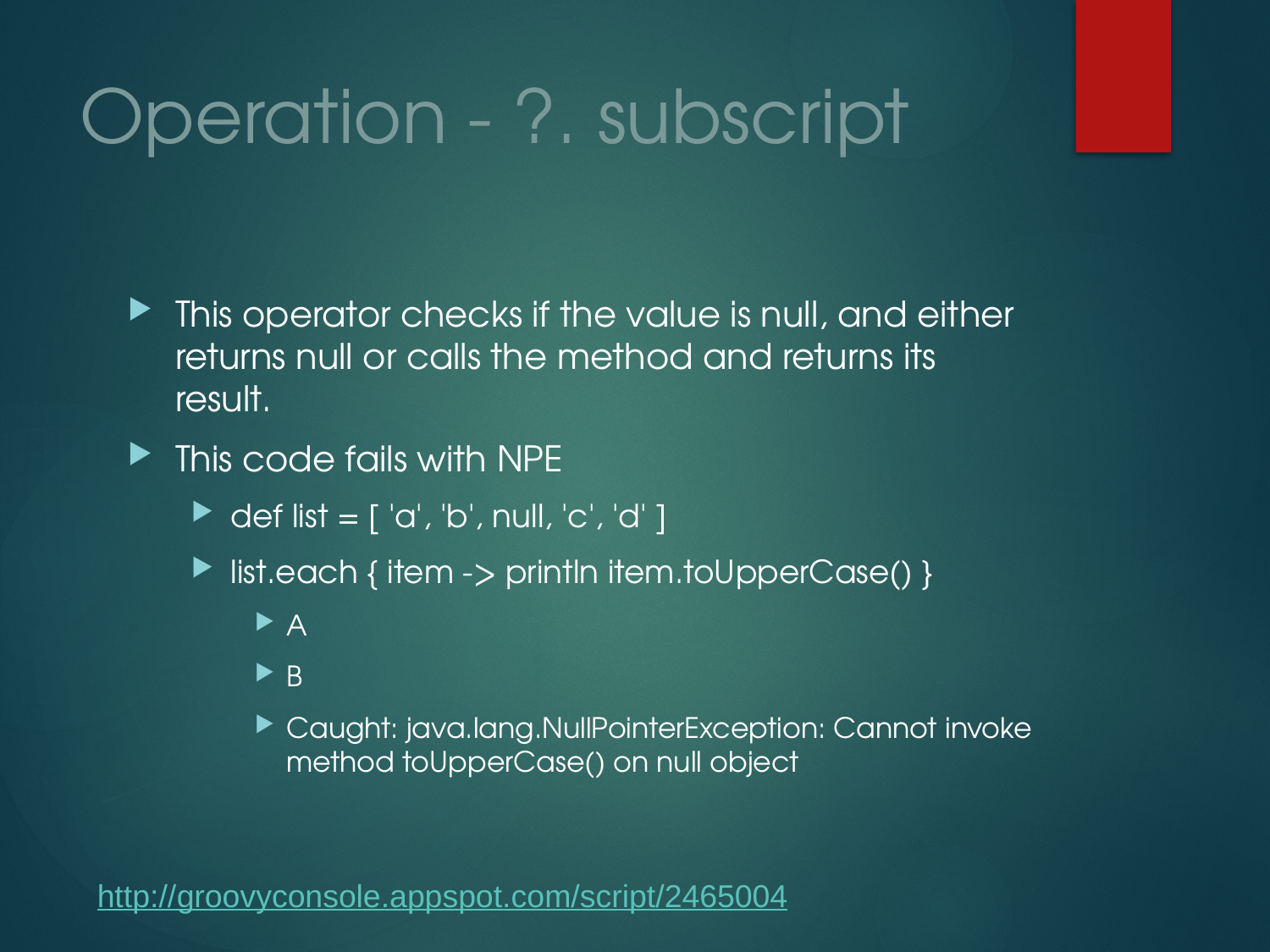

# Operation - ?. subscript
This operator checks if the value is null, and either returns null or calls the method and returns its result.
This code fails with NPE
def list = [ 'a', 'b', null, 'c', 'd' ]
list.each { item -> println item.toUpperCase() }
A
B
Caught: java.lang.NullPointerException: Cannot invoke method toUpperCase() on null object

http://groovyconsole.appspot.com/script/2465004